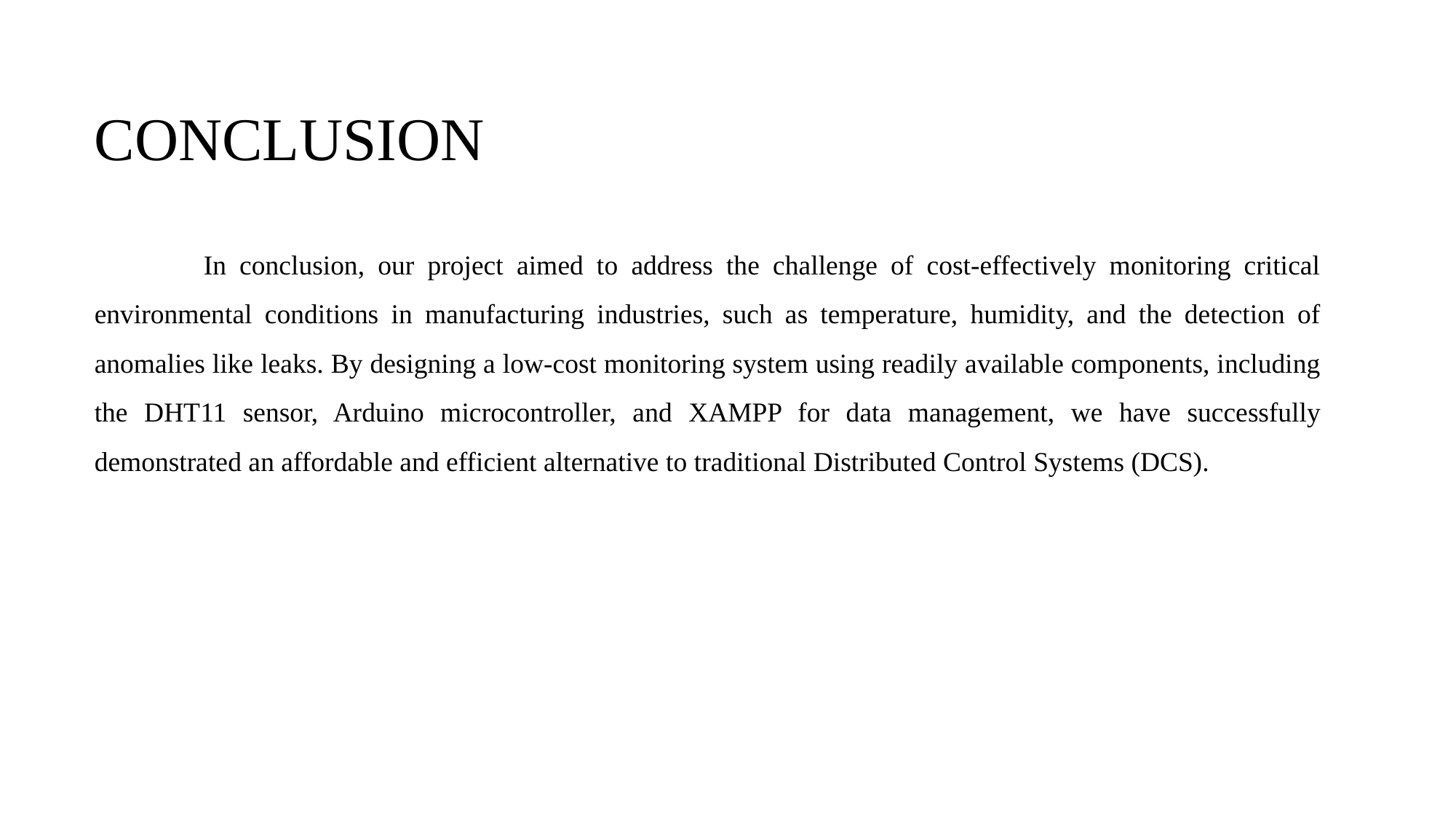

# CONCLUSION
	In conclusion, our project aimed to address the challenge of cost-effectively monitoring critical environmental conditions in manufacturing industries, such as temperature, humidity, and the detection of anomalies like leaks. By designing a low-cost monitoring system using readily available components, including the DHT11 sensor, Arduino microcontroller, and XAMPP for data management, we have successfully demonstrated an affordable and efficient alternative to traditional Distributed Control Systems (DCS).